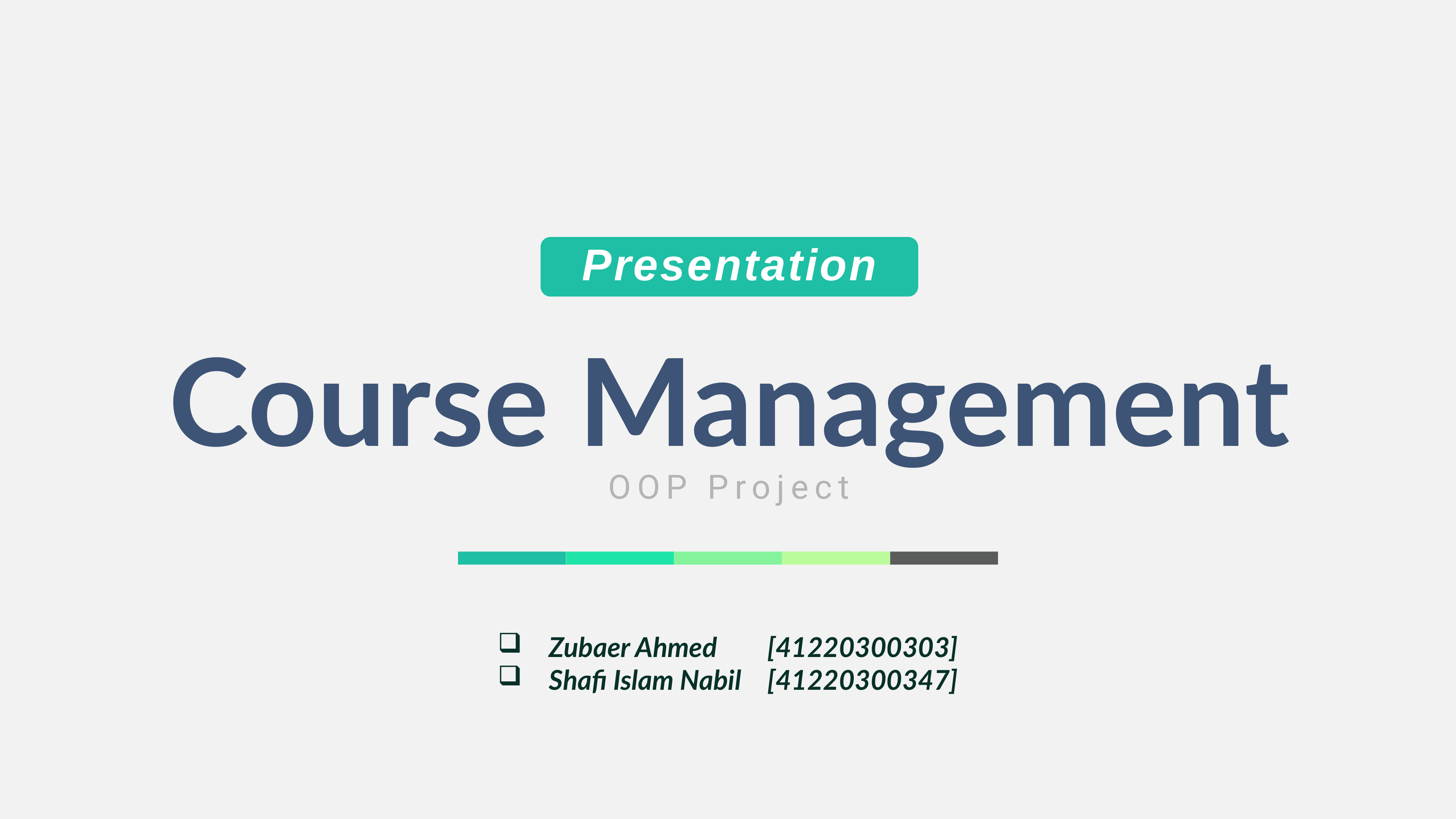

Presentation

Course Management
OOP Project

Zubaer Ahmed	[41220300303]
Shafi Islam Nabil	[41220300347]